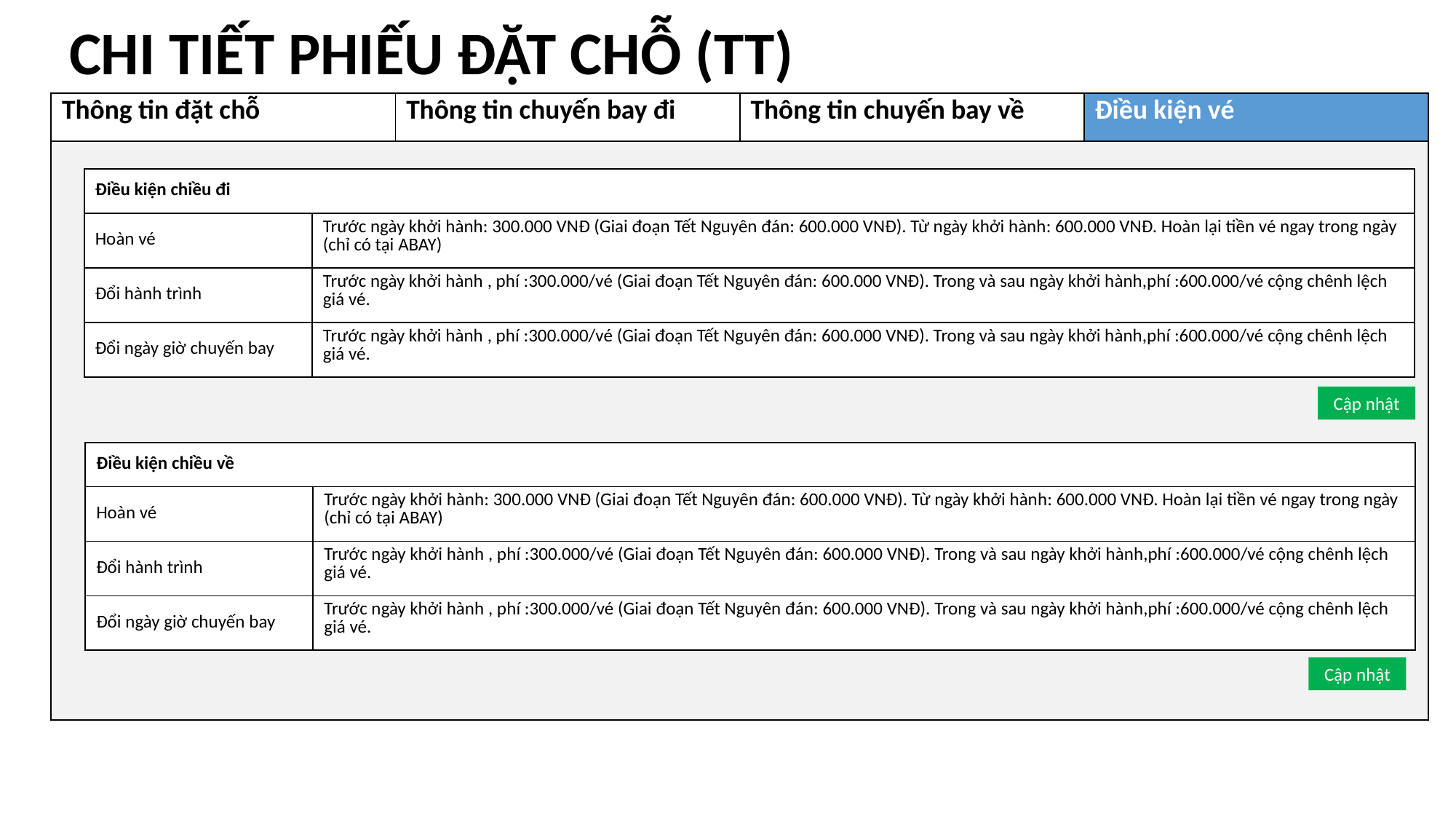

CHI TIẾT PHIẾU ĐẶT CHỖ (TT)
| Thông tin đặt chỗ | Thông tin chuyến bay đi | Thông tin chuyến bay về | Điều kiện vé |
| --- | --- | --- | --- |
|  |  |  |  |
| Điều kiện chiều đi |  |
| --- | --- |
| Hoàn vé | Trước ngày khởi hành: 300.000 VNĐ (Giai đoạn Tết Nguyên đán: 600.000 VNĐ). Từ ngày khởi hành: 600.000 VNĐ. Hoàn lại tiền vé ngay trong ngày (chỉ có tại ABAY) |
| Đổi hành trình | Trước ngày khởi hành , phí :300.000/vé (Giai đoạn Tết Nguyên đán: 600.000 VNĐ). Trong và sau ngày khởi hành,phí :600.000/vé cộng chênh lệch giá vé. |
| Đổi ngày giờ chuyến bay | Trước ngày khởi hành , phí :300.000/vé (Giai đoạn Tết Nguyên đán: 600.000 VNĐ). Trong và sau ngày khởi hành,phí :600.000/vé cộng chênh lệch giá vé. |
Cập nhật
| Điều kiện chiều về |  |
| --- | --- |
| Hoàn vé | Trước ngày khởi hành: 300.000 VNĐ (Giai đoạn Tết Nguyên đán: 600.000 VNĐ). Từ ngày khởi hành: 600.000 VNĐ. Hoàn lại tiền vé ngay trong ngày (chỉ có tại ABAY) |
| Đổi hành trình | Trước ngày khởi hành , phí :300.000/vé (Giai đoạn Tết Nguyên đán: 600.000 VNĐ). Trong và sau ngày khởi hành,phí :600.000/vé cộng chênh lệch giá vé. |
| Đổi ngày giờ chuyến bay | Trước ngày khởi hành , phí :300.000/vé (Giai đoạn Tết Nguyên đán: 600.000 VNĐ). Trong và sau ngày khởi hành,phí :600.000/vé cộng chênh lệch giá vé. |
Cập nhật